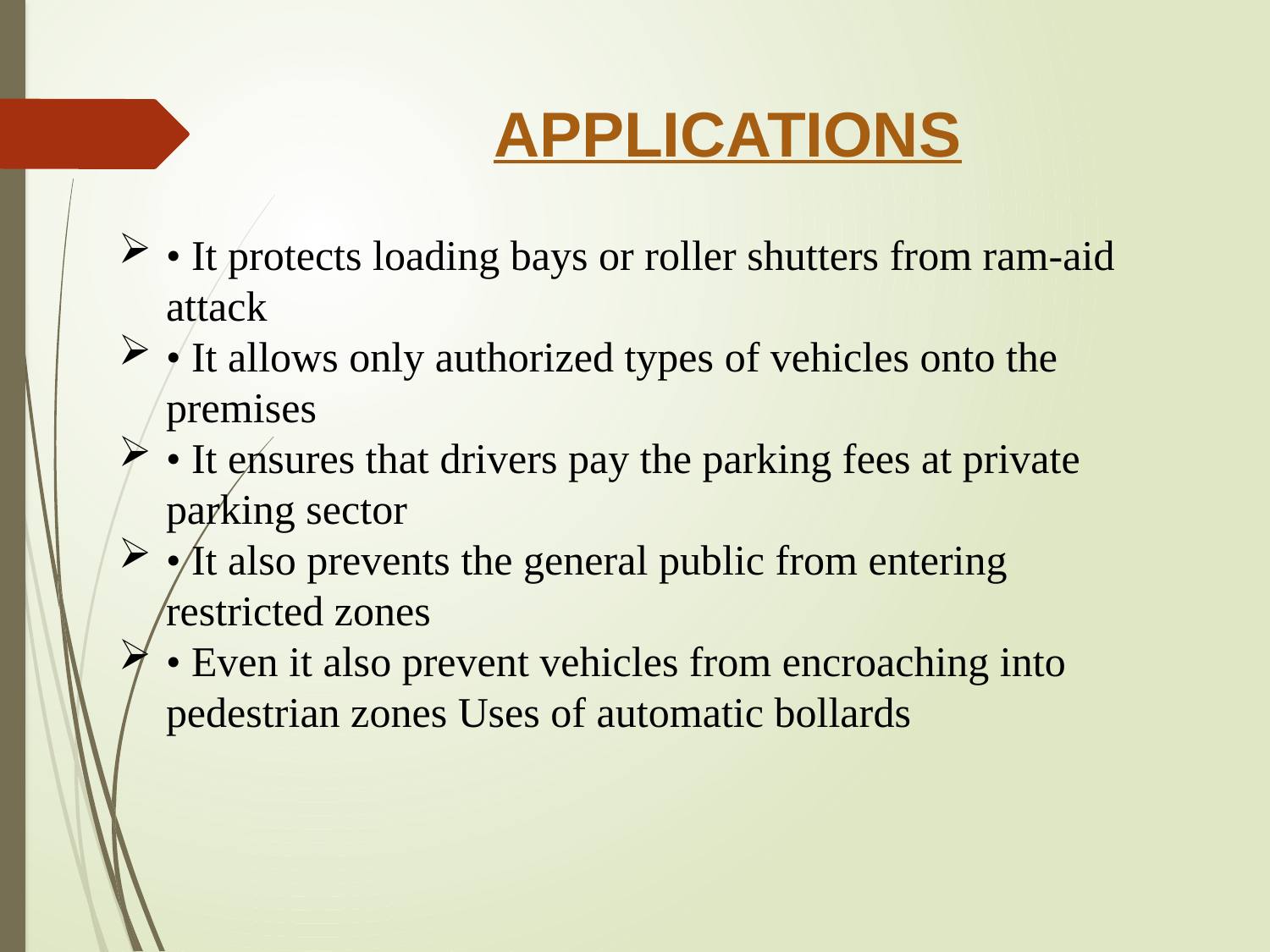

# APPLICATIONS

• It protects loading bays or roller shutters from ram-aid attack
• It allows only authorized types of vehicles onto the premises
• It ensures that drivers pay the parking fees at private parking sector
• It also prevents the general public from entering restricted zones
• Even it also prevent vehicles from encroaching into pedestrian zones Uses of automatic bollards